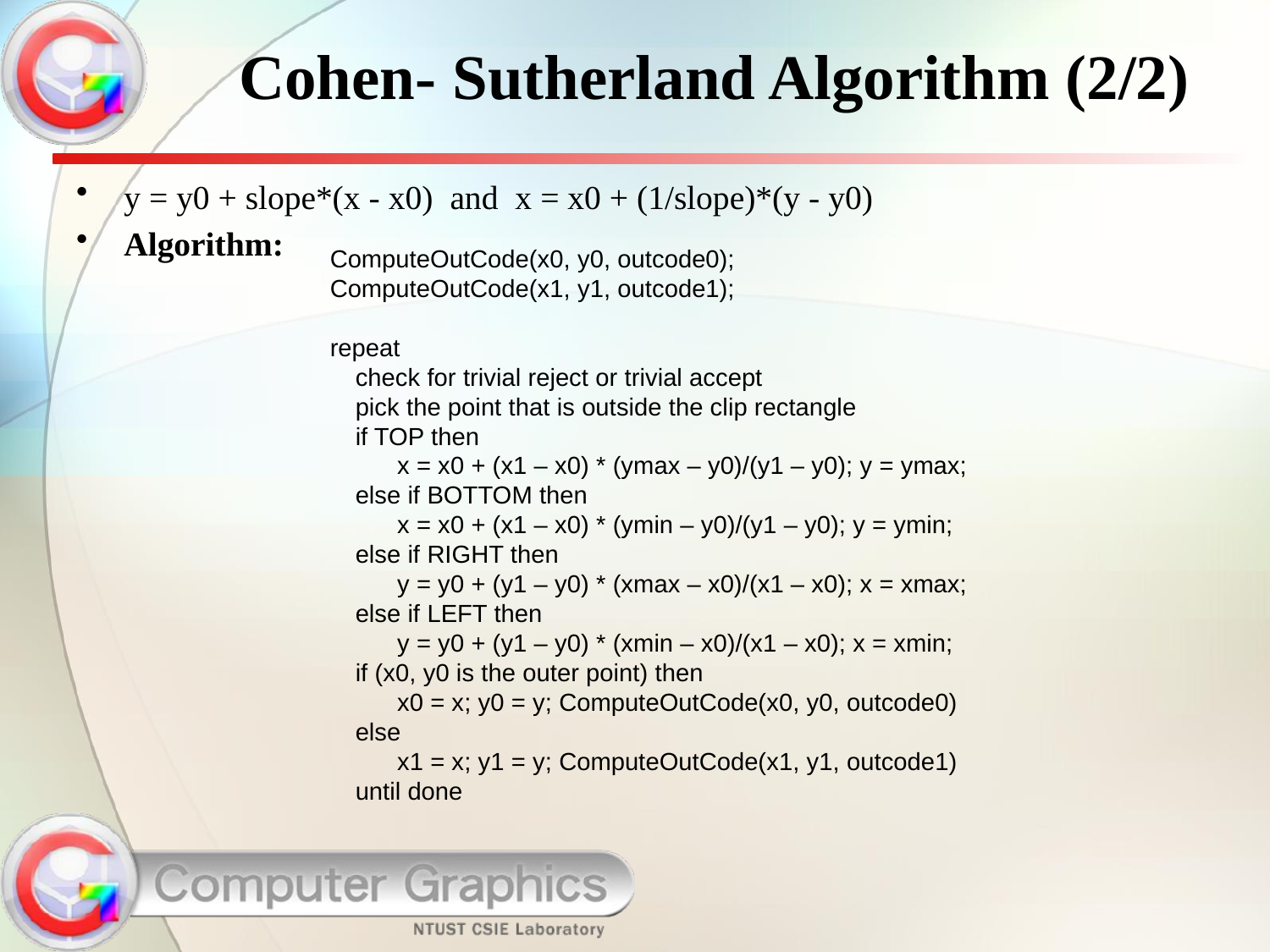

# Cohen- Sutherland Algorithm (2/2)
y = y0 + slope*(x - x0)  and  x = x0 + (1/slope)*(y - y0)
Algorithm:
ComputeOutCode(x0, y0, outcode0);
ComputeOutCode(x1, y1, outcode1);

repeat
check for trivial reject or trivial accept
pick the point that is outside the clip rectangle
if TOP then
      x = x0 + (x1 – x0) * (ymax – y0)/(y1 – y0); y = ymax;
else if BOTTOM then
      x = x0 + (x1 – x0) * (ymin – y0)/(y1 – y0); y = ymin;
else if RIGHT then
      y = y0 + (y1 – y0) * (xmax – x0)/(x1 – x0); x = xmax;
else if LEFT then
      y = y0 + (y1 – y0) * (xmin – x0)/(x1 – x0); x = xmin;
if (x0, y0 is the outer point) then
      x0 = x; y0 = y; ComputeOutCode(x0, y0, outcode0)
else
      x1 = x; y1 = y; ComputeOutCode(x1, y1, outcode1)
until done